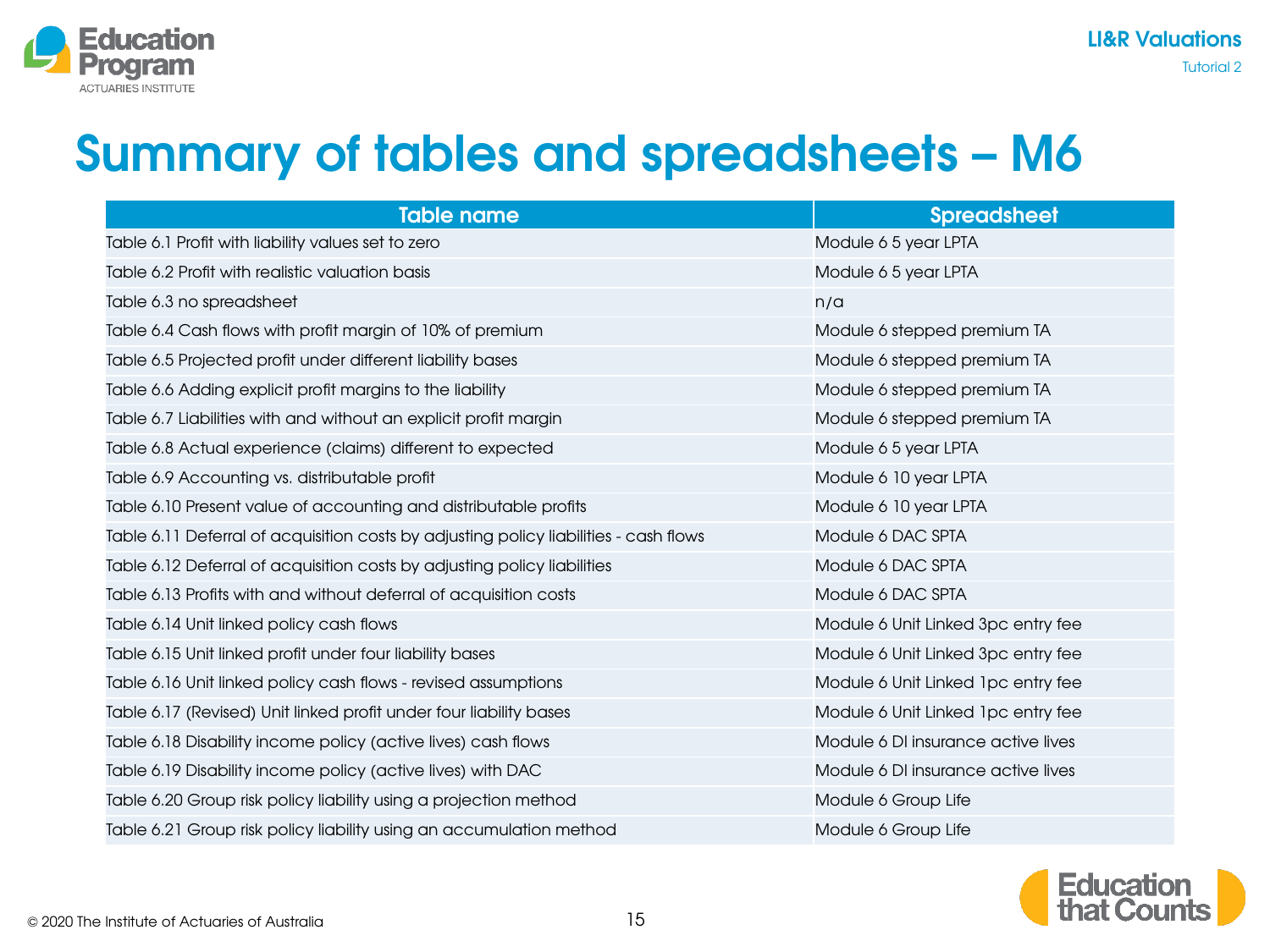

# Summary of tables and spreadsheets – M6
| Table name | Spreadsheet |
| --- | --- |
| Table 6.1 Profit with liability values set to zero | Module 6 5 year LPTA |
| Table 6.2 Profit with realistic valuation basis | Module 6 5 year LPTA |
| Table 6.3 no spreadsheet | n/a |
| Table 6.4 Cash flows with profit margin of 10% of premium | Module 6 stepped premium TA |
| Table 6.5 Projected profit under different liability bases | Module 6 stepped premium TA |
| Table 6.6 Adding explicit profit margins to the liability | Module 6 stepped premium TA |
| Table 6.7 Liabilities with and without an explicit profit margin | Module 6 stepped premium TA |
| Table 6.8 Actual experience (claims) different to expected | Module 6 5 year LPTA |
| Table 6.9 Accounting vs. distributable profit | Module 6 10 year LPTA |
| Table 6.10 Present value of accounting and distributable profits | Module 6 10 year LPTA |
| Table 6.11 Deferral of acquisition costs by adjusting policy liabilities - cash flows | Module 6 DAC SPTA |
| Table 6.12 Deferral of acquisition costs by adjusting policy liabilities | Module 6 DAC SPTA |
| Table 6.13 Profits with and without deferral of acquisition costs | Module 6 DAC SPTA |
| Table 6.14 Unit linked policy cash flows | Module 6 Unit Linked 3pc entry fee |
| Table 6.15 Unit linked profit under four liability bases | Module 6 Unit Linked 3pc entry fee |
| Table 6.16 Unit linked policy cash flows - revised assumptions | Module 6 Unit Linked 1pc entry fee |
| Table 6.17 (Revised) Unit linked profit under four liability bases | Module 6 Unit Linked 1pc entry fee |
| Table 6.18 Disability income policy (active lives) cash flows | Module 6 DI insurance active lives |
| Table 6.19 Disability income policy (active lives) with DAC | Module 6 DI insurance active lives |
| Table 6.20 Group risk policy liability using a projection method | Module 6 Group Life |
| Table 6.21 Group risk policy liability using an accumulation method | Module 6 Group Life |